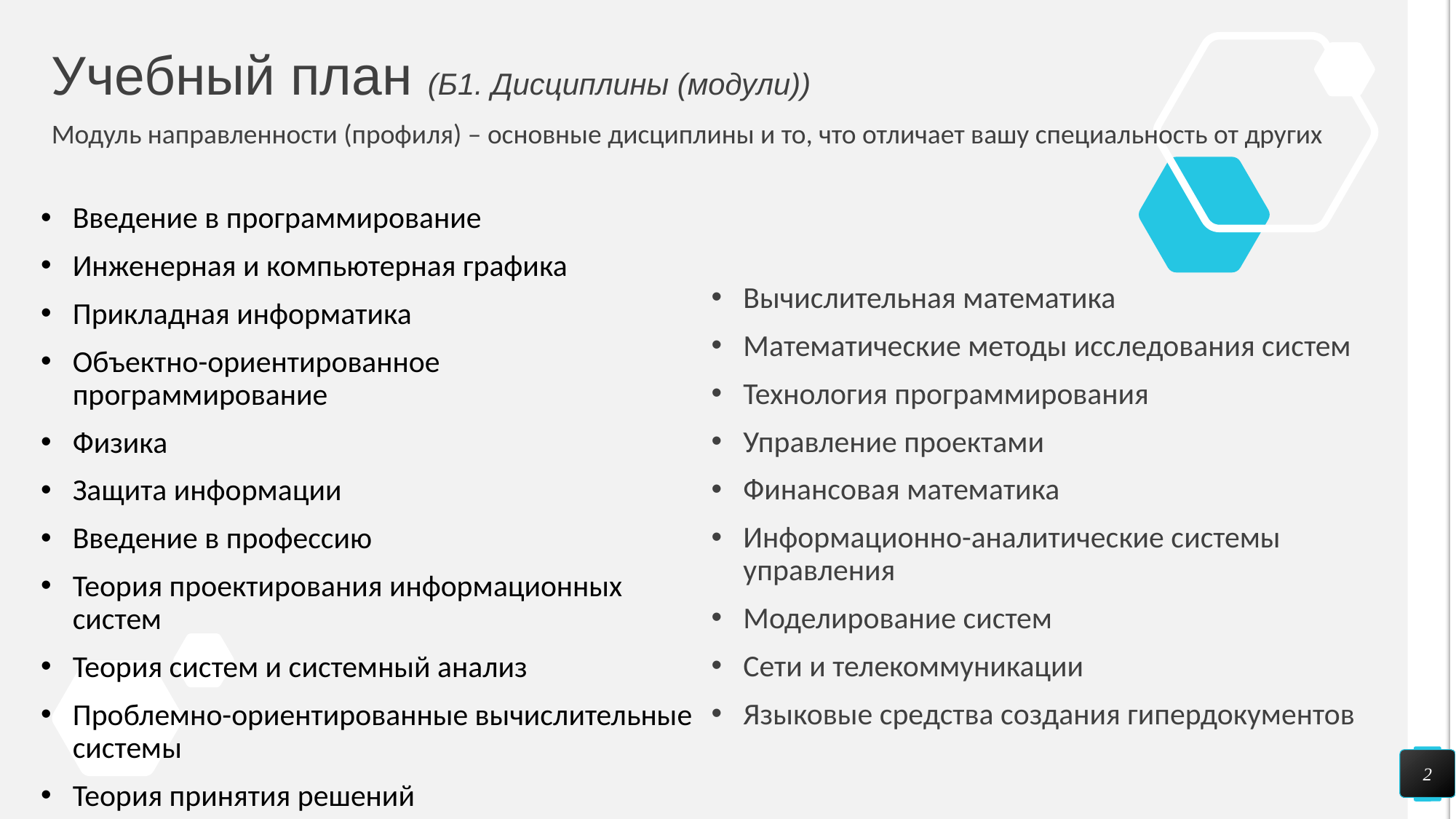

# Учебный план (Б1. Дисциплины (модули))
Модуль направленности (профиля) – основные дисциплины и то, что отличает вашу специальность от других
Введение в программирование
Инженерная и компьютерная графика
Прикладная информатика
Объектно-ориентированное программирование
Физика
Защита информации
Введение в профессию
Теория проектирования информационных систем
Теория систем и системный анализ
Проблемно-ориентированные вычислительные системы
Теория принятия решений

Вычислительная математика
Математические методы исследования систем
Технология программирования
Управление проектами
Финансовая математика
Информационно-аналитические системы управления
Моделирование систем
Сети и телекоммуникации
Языковые средства создания гипердокументов
2